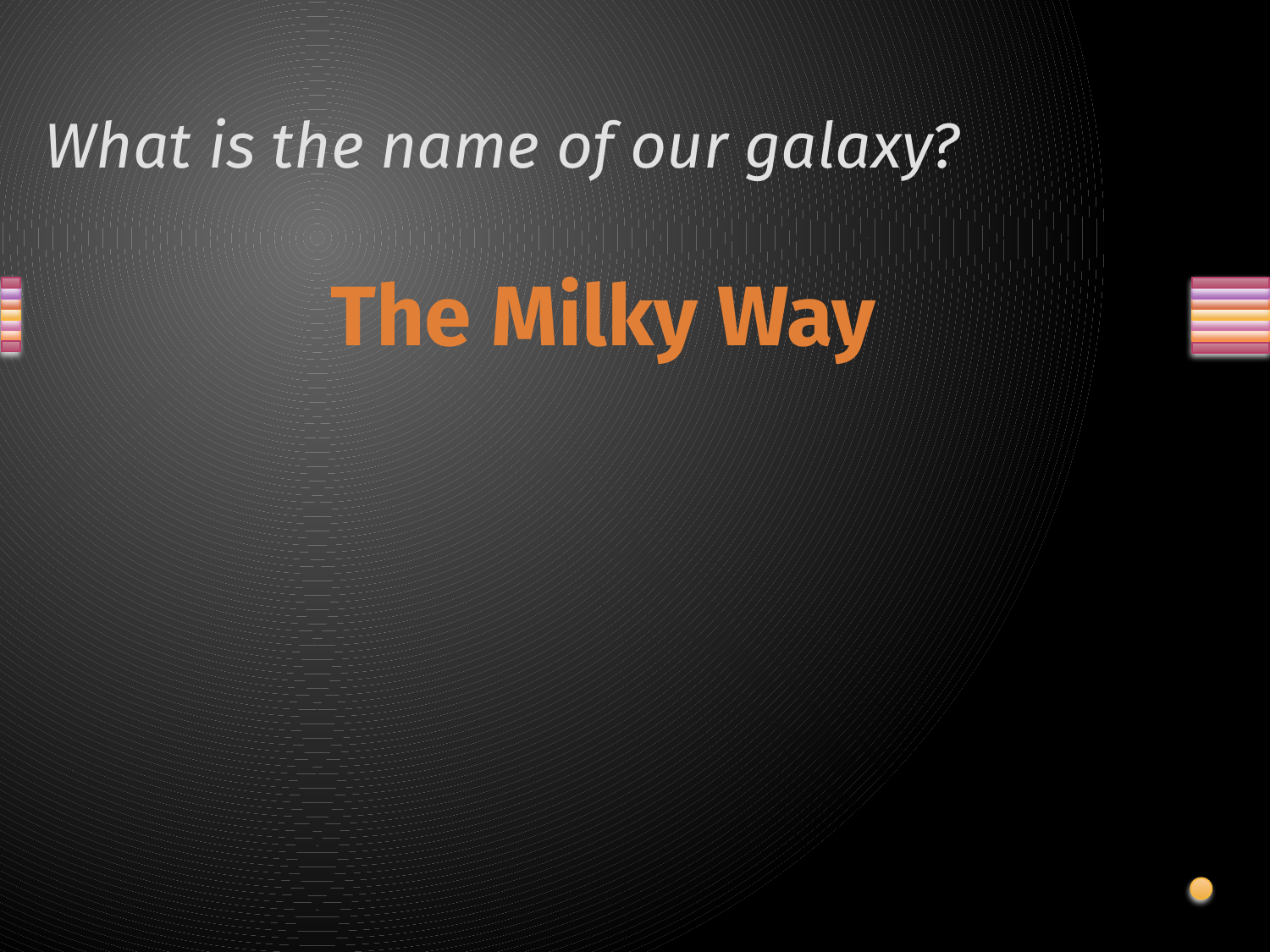

# What is the name of our galaxy?
The Milky Way